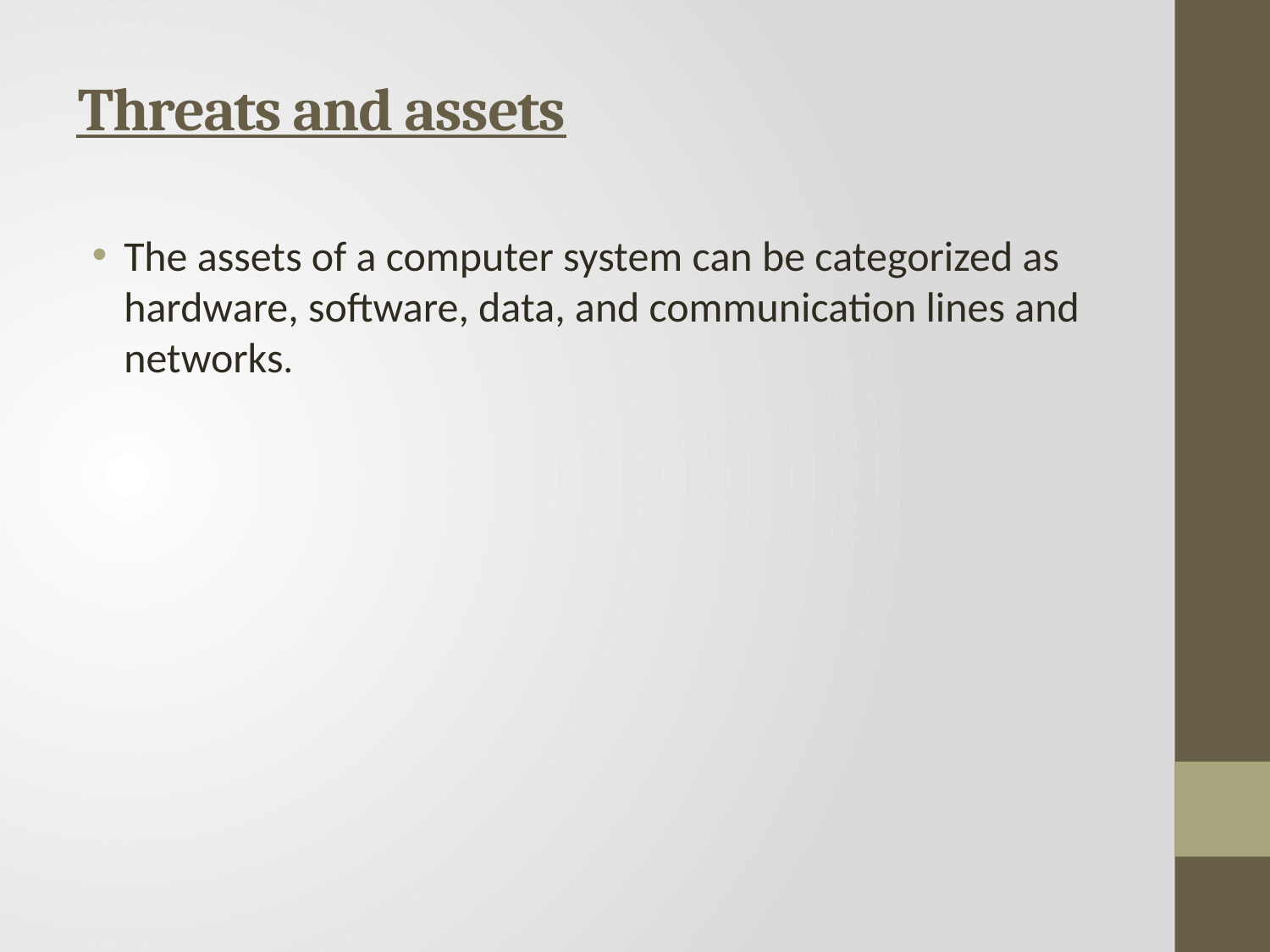

# Threats and assets
The assets of a computer system can be categorized as hardware, software, data, and communication lines and networks.